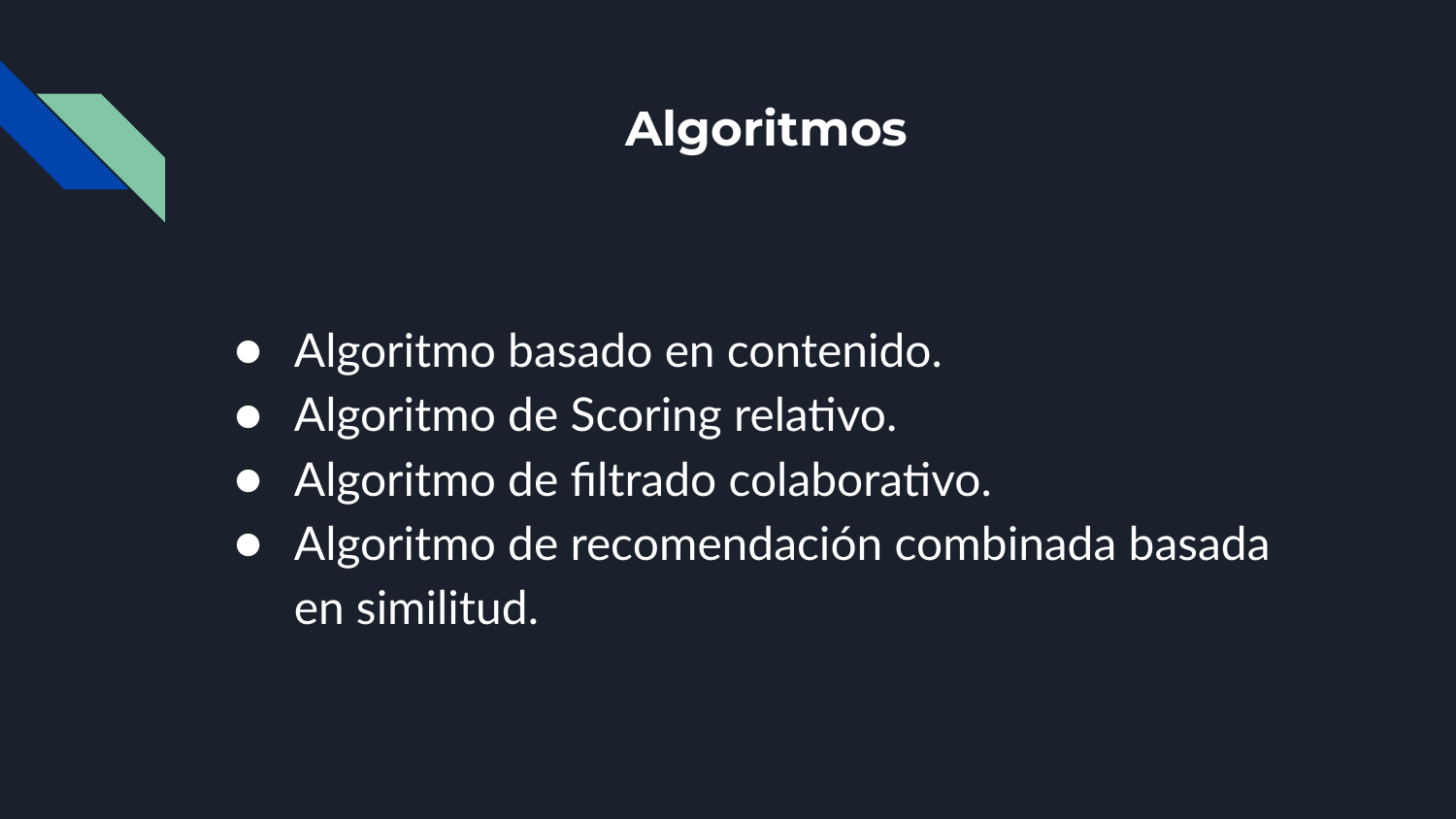

# Algoritmos
Algoritmo basado en contenido.
Algoritmo de Scoring relativo.
Algoritmo de filtrado colaborativo.
Algoritmo de recomendación combinada basada en similitud.